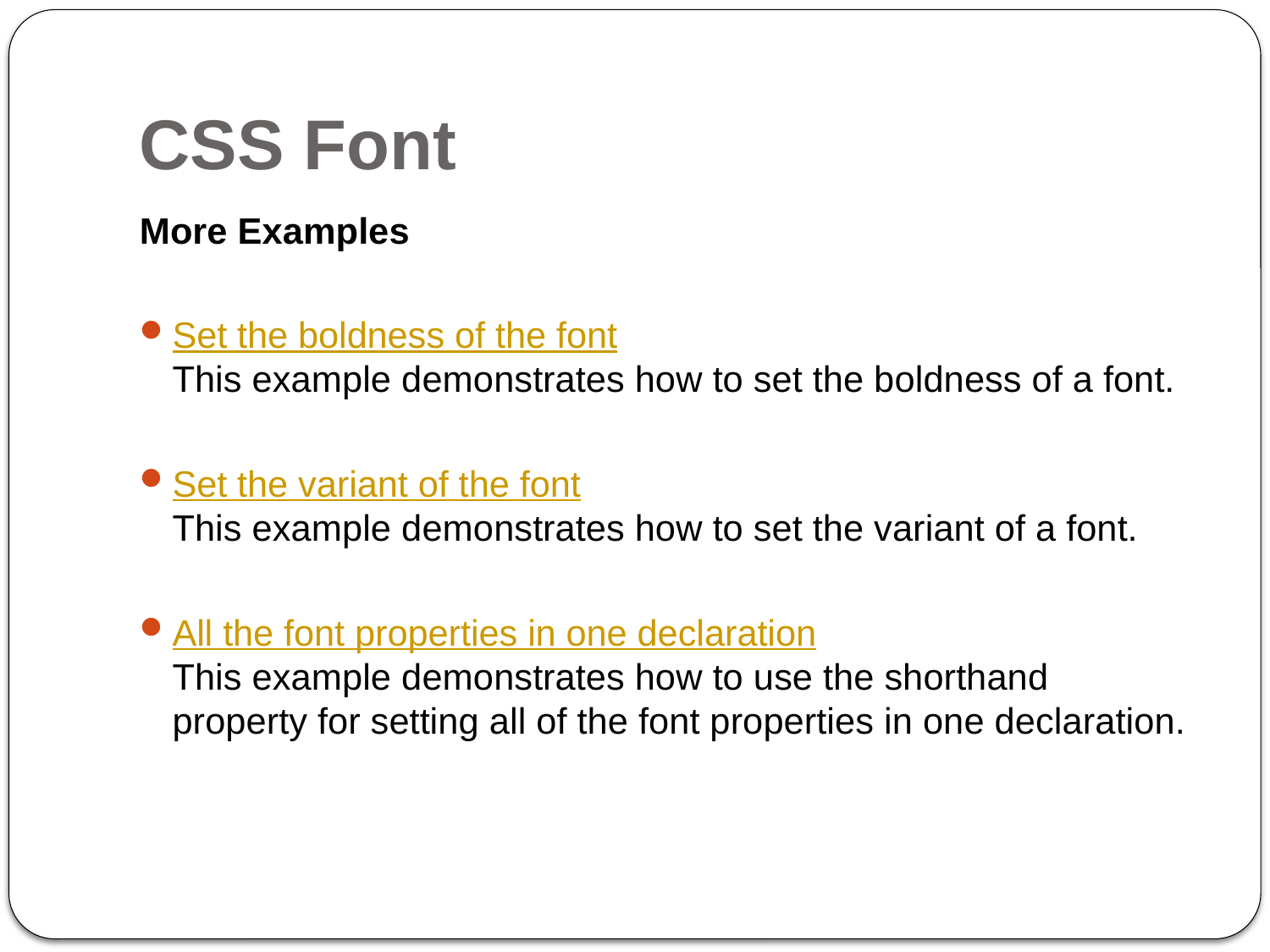

# CSS Font
More Examples

Set the boldness of the font
This example demonstrates how to set the boldness of a font.

Set the variant of the font
This example demonstrates how to set the variant of a font.

All the font properties in one declaration
This example demonstrates how to use the shorthand property for setting all of the font properties in one declaration.